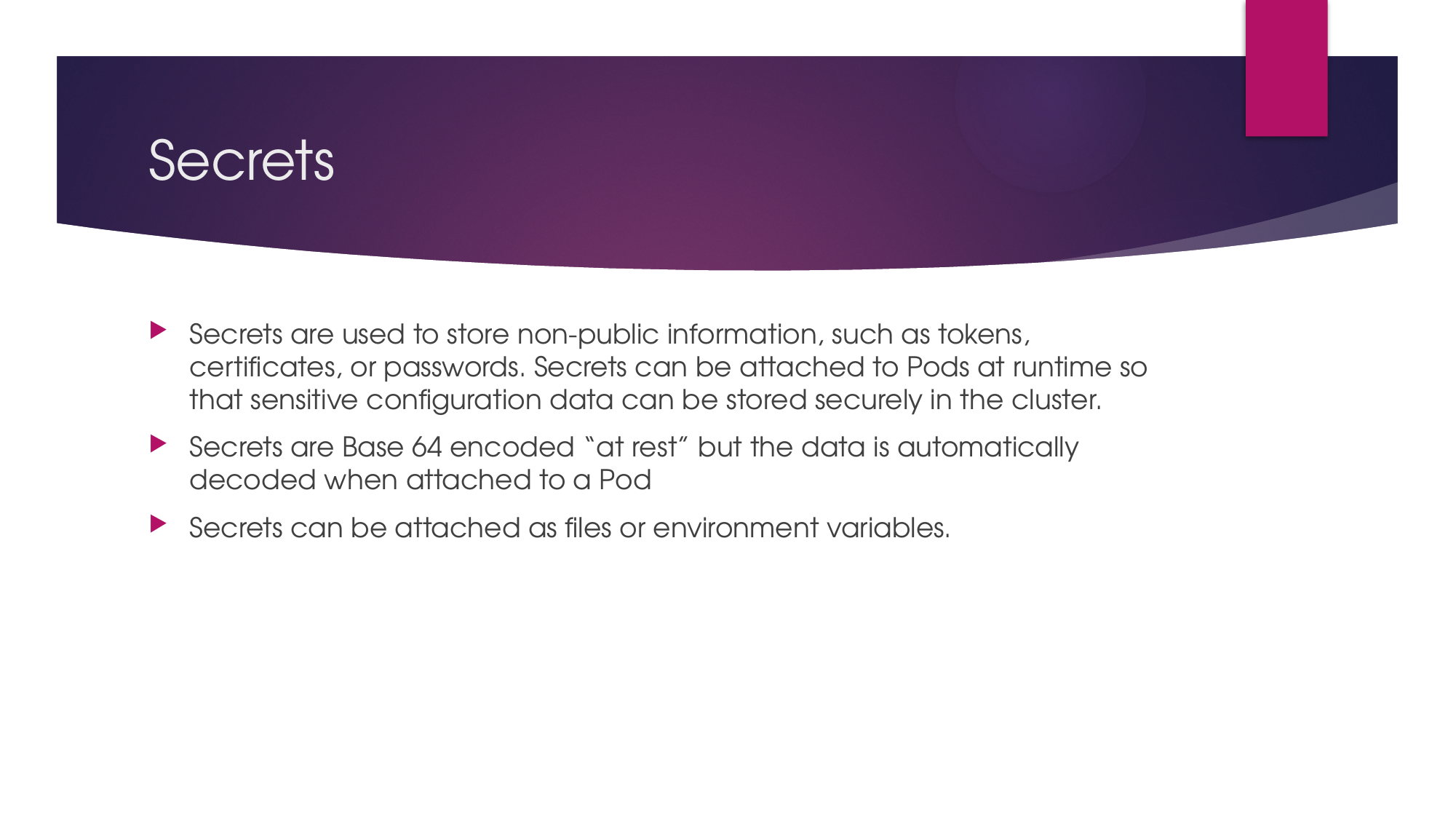

# Secrets
Secrets are used to store non-public information, such as tokens, certificates, or passwords. Secrets can be attached to Pods at runtime so that sensitive configuration data can be stored securely in the cluster.
Secrets are Base 64 encoded “at rest” but the data is automatically decoded when attached to a Pod
Secrets can be attached as files or environment variables.